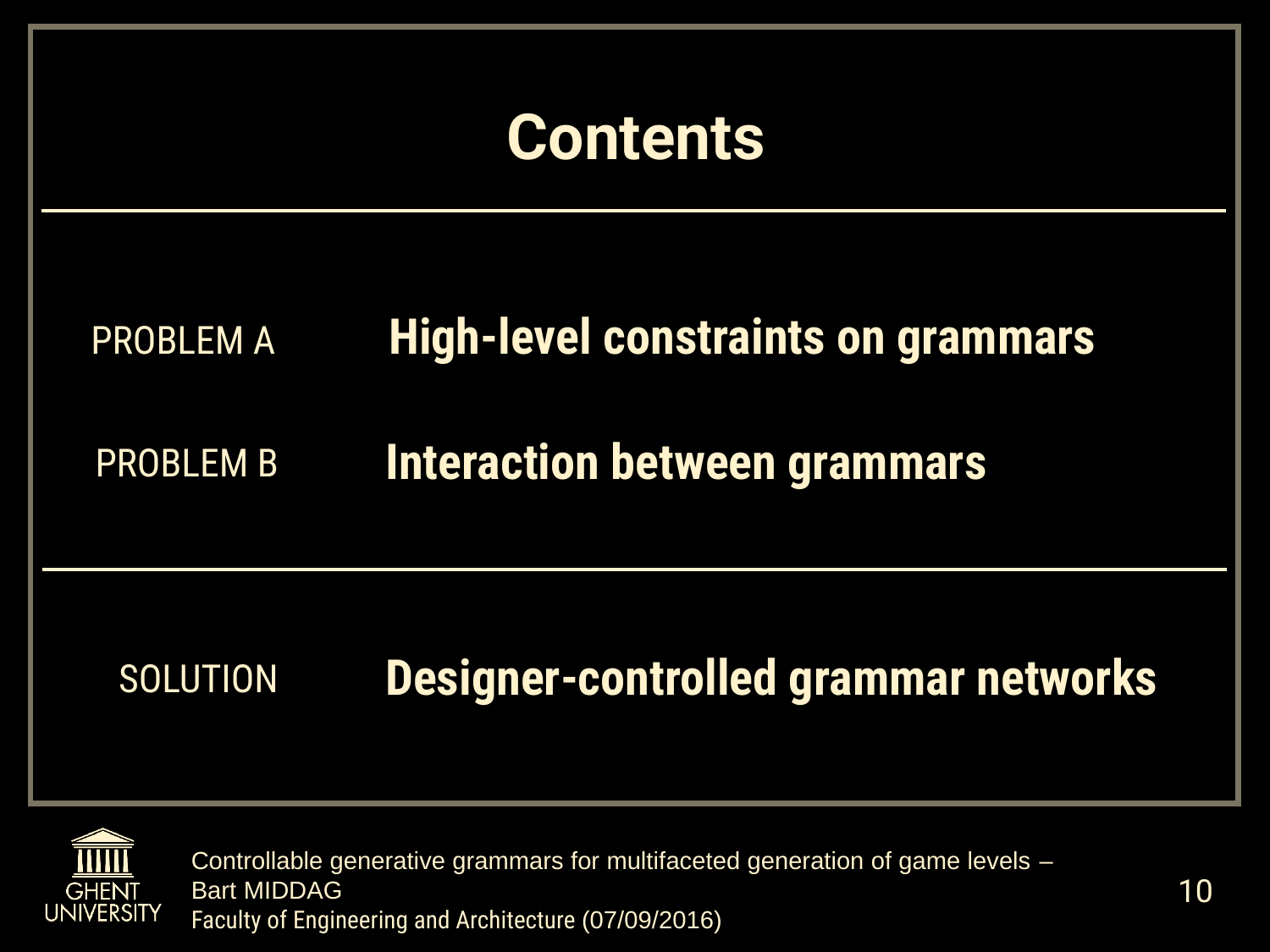

# Contents
High-level constraints on grammars
Problem A
Interaction between grammars
Problem B
Designer-controlled grammar networks
Solution
10